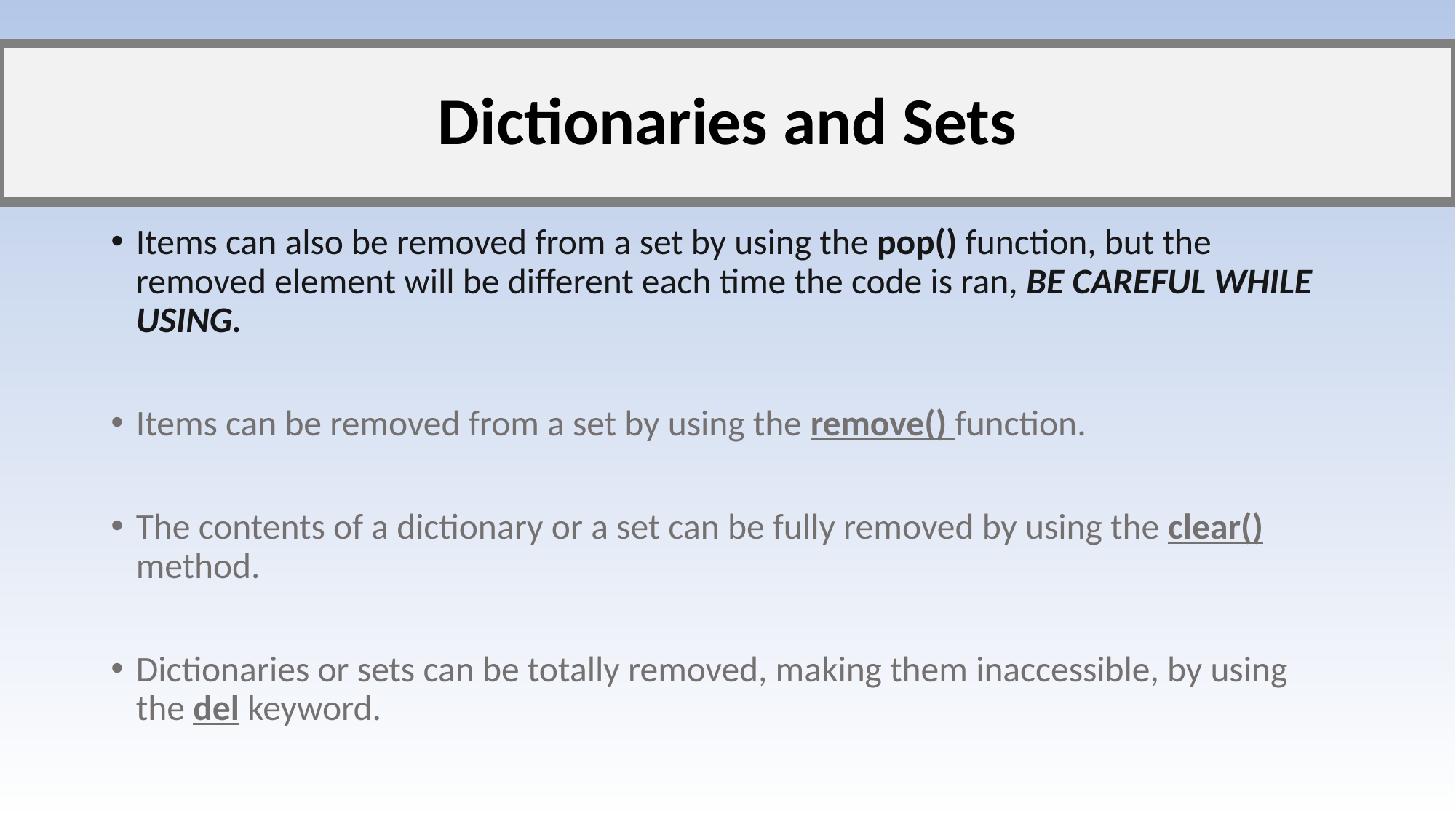

# Dictionaries and Sets
Items can also be removed from a set by using the pop() function, but the removed element will be different each time the code is ran, BE CAREFUL WHILE USING.

Items can be removed from a set by using the remove() function.

The contents of a dictionary or a set can be fully removed by using the clear() method.

Dictionaries or sets can be totally removed, making them inaccessible, by using the del keyword.